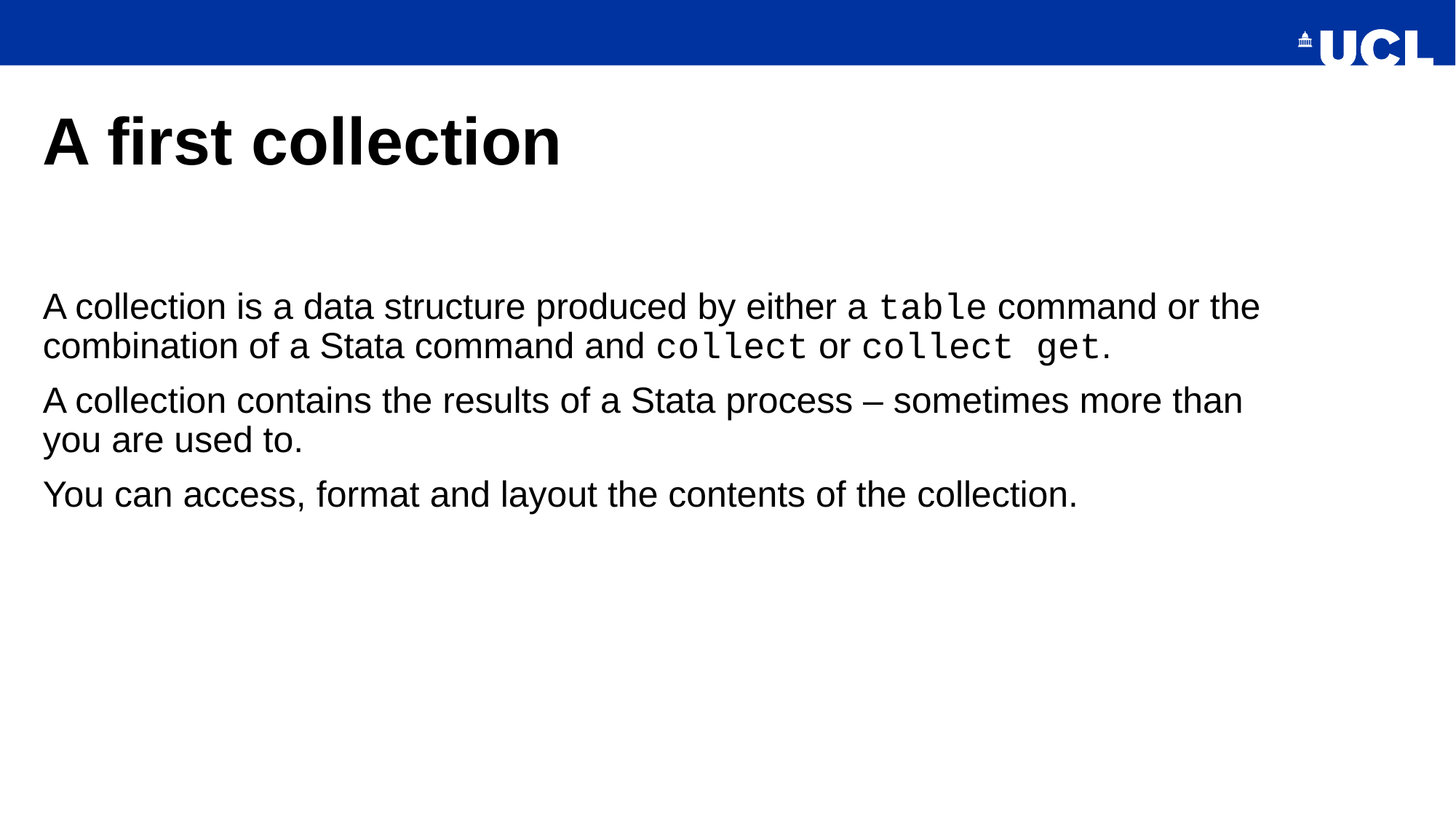

# A first collection
A collection is a data structure produced by either a table command or the combination of a Stata command and collect or collect get.
A collection contains the results of a Stata process – sometimes more than you are used to.
You can access, format and layout the contents of the collection.